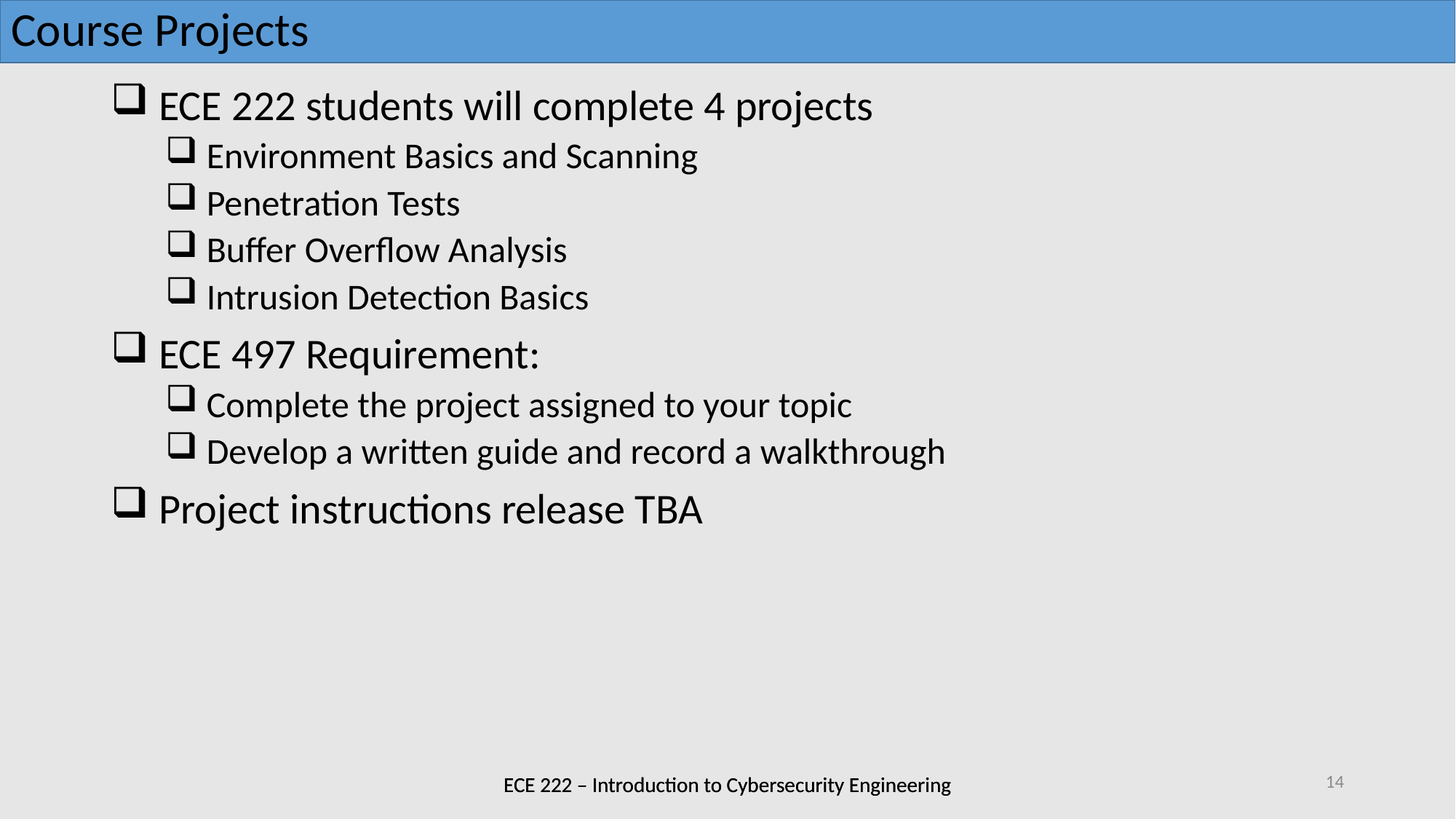

# Course Projects
 ECE 222 students will complete 4 projects
 Environment Basics and Scanning
 Penetration Tests
 Buffer Overflow Analysis
 Intrusion Detection Basics
 ECE 497 Requirement:
 Complete the project assigned to your topic
 Develop a written guide and record a walkthrough
 Project instructions release TBA
14